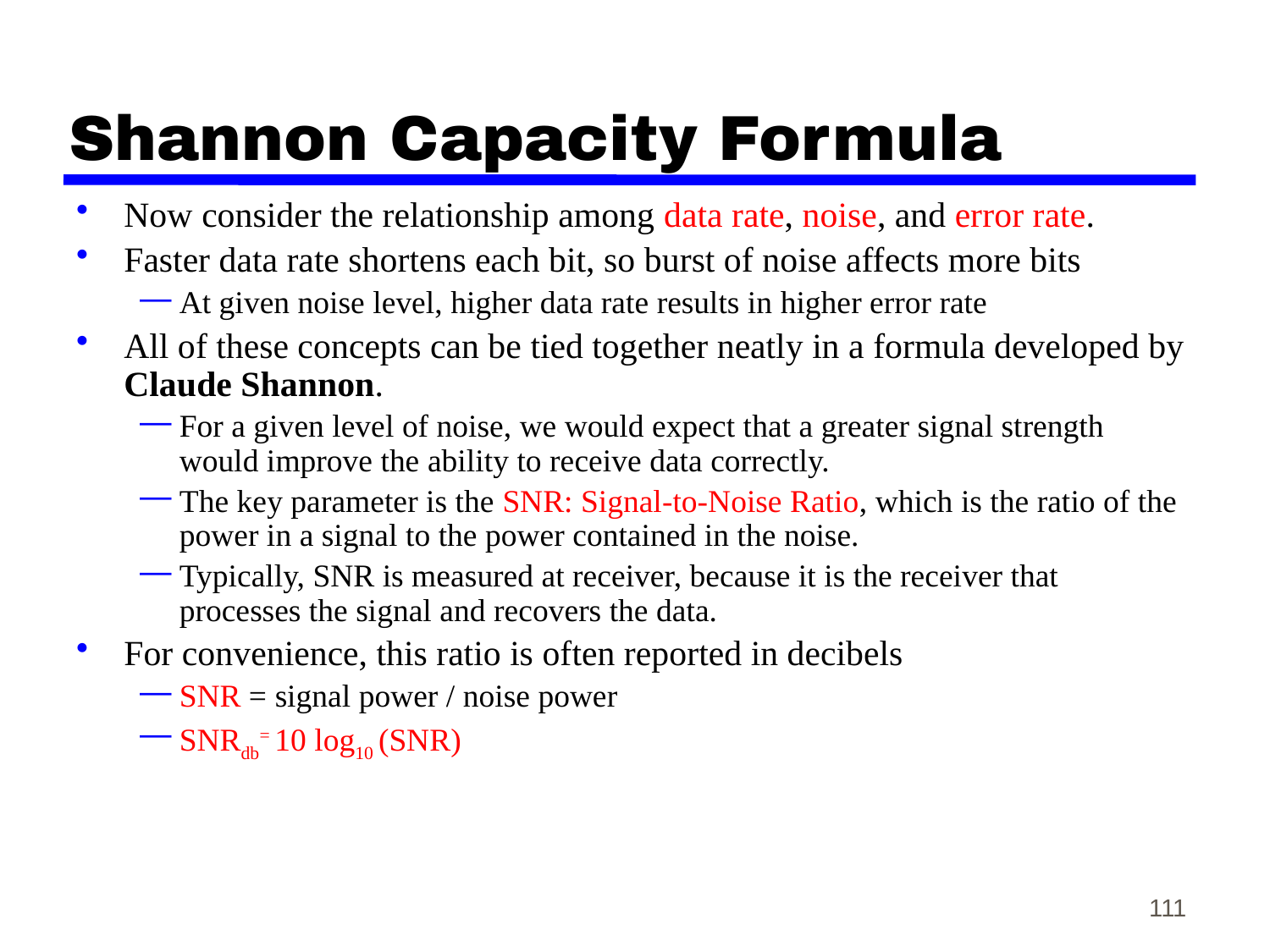

# Shannon Capacity Formula
Now consider the relationship among data rate, noise, and error rate.
Faster data rate shortens each bit, so burst of noise affects more bits
At given noise level, higher data rate results in higher error rate
All of these concepts can be tied together neatly in a formula developed by Claude Shannon.
For a given level of noise, we would expect that a greater signal strength would improve the ability to receive data correctly.
The key parameter is the SNR: Signal-to-Noise Ratio, which is the ratio of the power in a signal to the power contained in the noise.
Typically, SNR is measured at receiver, because it is the receiver that processes the signal and recovers the data.
For convenience, this ratio is often reported in decibels
SNR = signal power / noise power
SNRdb= 10 log10 (SNR)
111